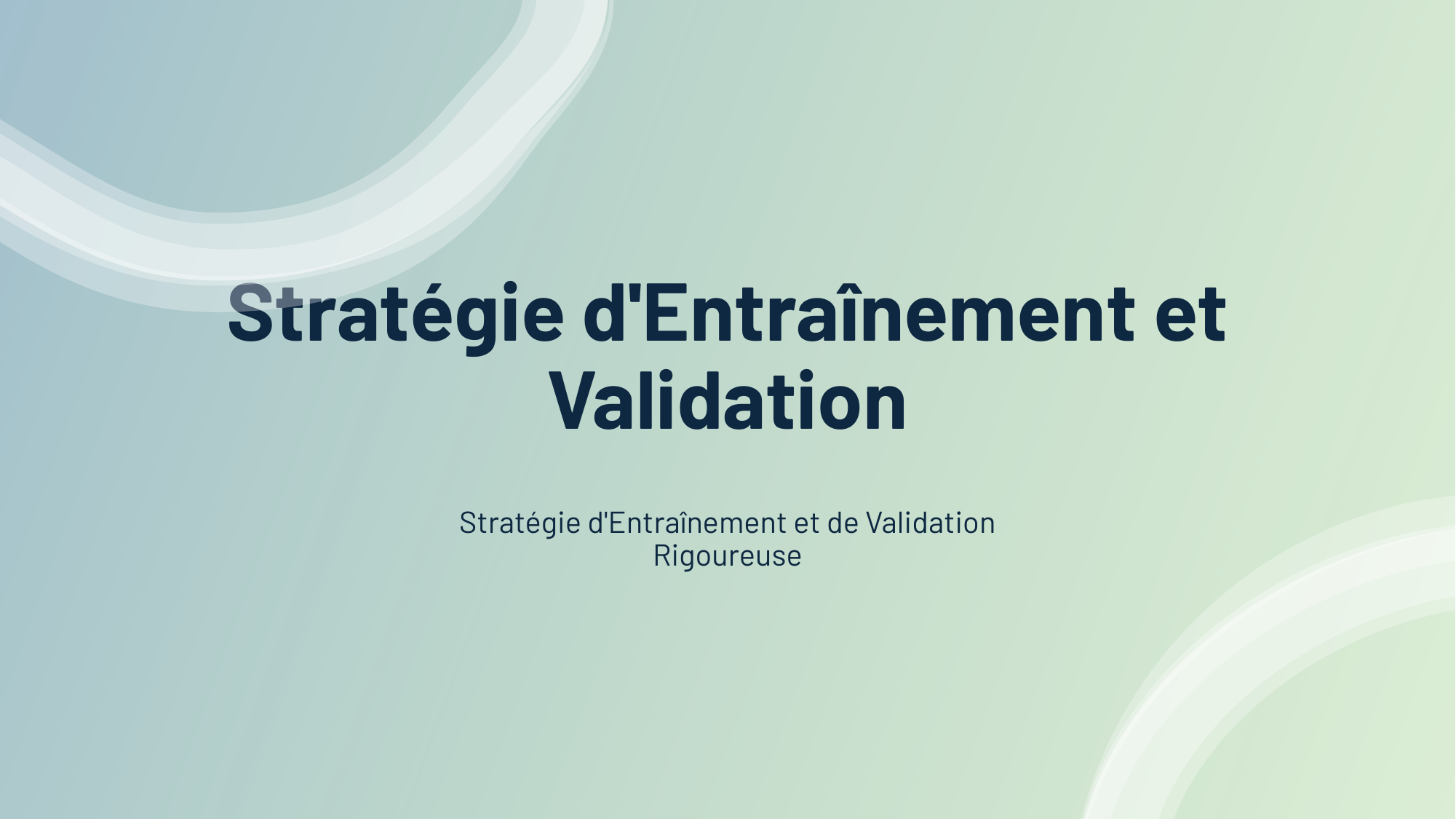

# Stratégie d'Entraînement et Validation

Stratégie d'Entraînement et de Validation Rigoureuse